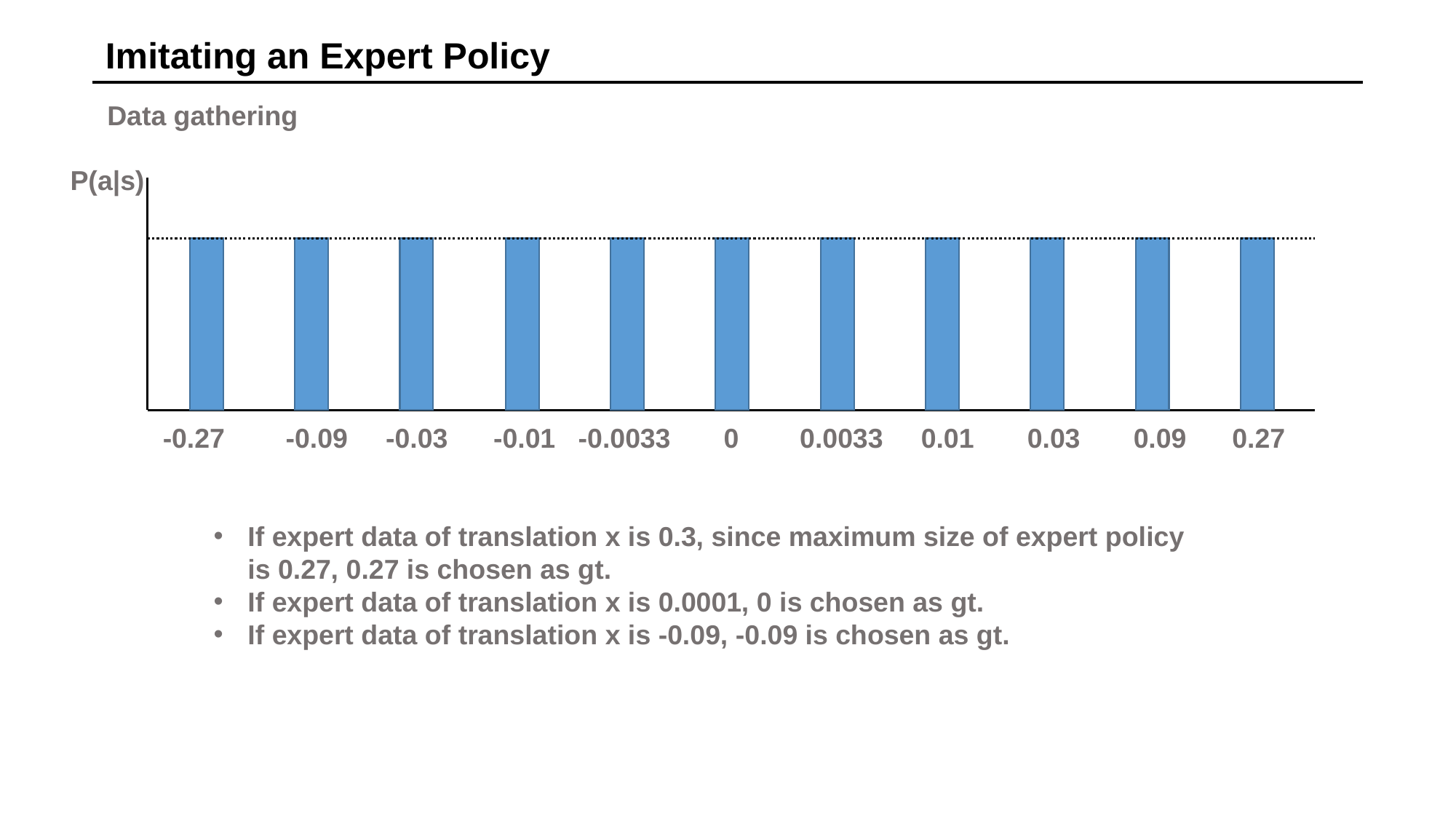

Imitating an Expert Policy
Data gathering
P(a|s)

-0.27        -0.09     -0.03      -0.01   -0.0033       0        0.0033     0.01       0.03       0.09      0.27
If expert data of translation x is 0.3, since maximum size of expert policy is 0.27, 0.27 is chosen as gt.
If expert data of translation x is 0.0001, 0 is chosen as gt.
If expert data of translation x is -0.09, -0.09 is chosen as gt.